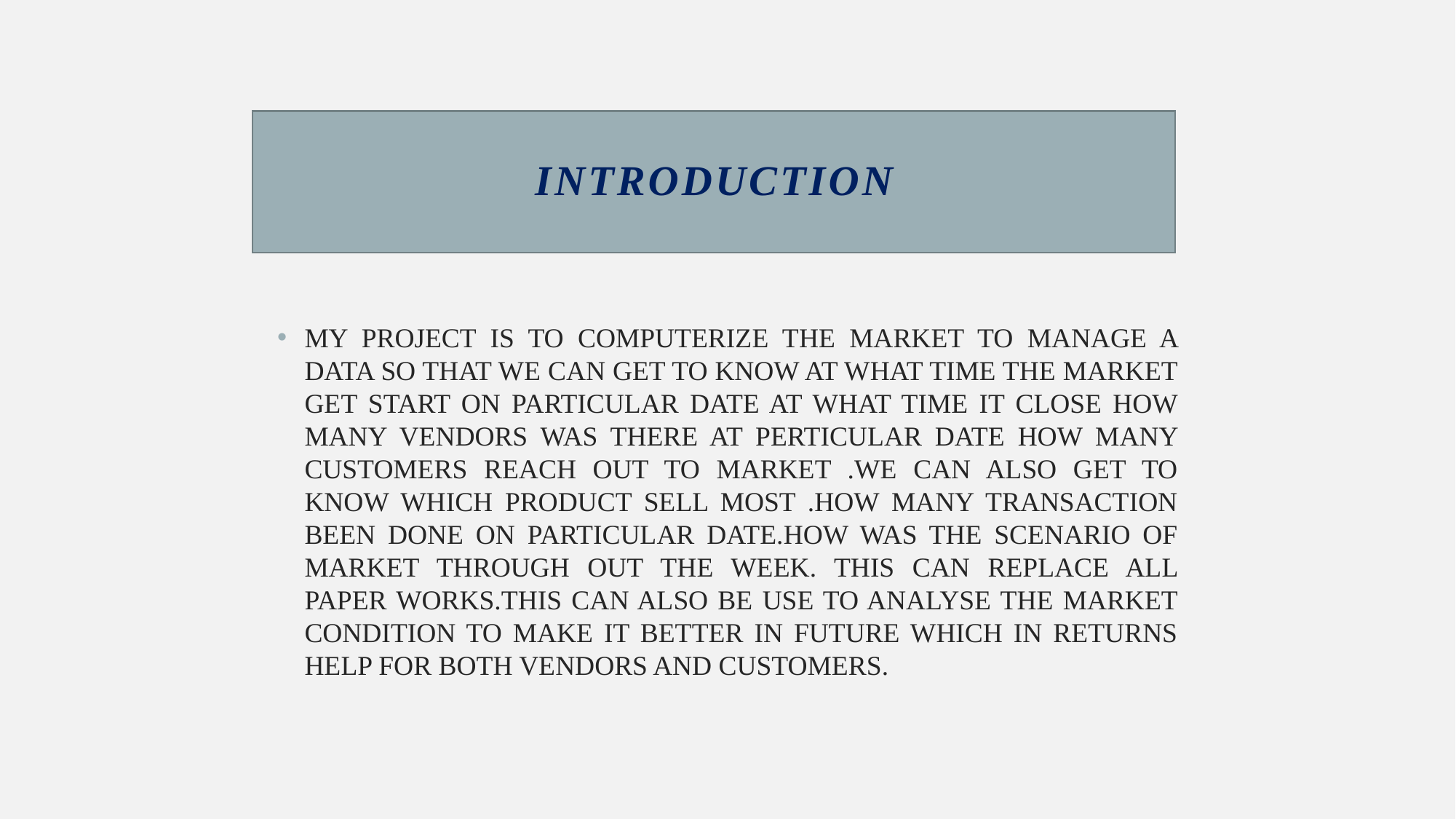

# INTRODUCTION
MY PROJECT IS TO COMPUTERIZE THE MARKET TO MANAGE A DATA SO THAT WE CAN GET TO KNOW AT WHAT TIME THE MARKET GET START ON PARTICULAR DATE AT WHAT TIME IT CLOSE HOW MANY VENDORS WAS THERE AT PERTICULAR DATE HOW MANY CUSTOMERS REACH OUT TO MARKET .WE CAN ALSO GET TO KNOW WHICH PRODUCT SELL MOST .HOW MANY TRANSACTION BEEN DONE ON PARTICULAR DATE.HOW WAS THE SCENARIO OF MARKET THROUGH OUT THE WEEK. THIS CAN REPLACE ALL PAPER WORKS.THIS CAN ALSO BE USE TO ANALYSE THE MARKET CONDITION TO MAKE IT BETTER IN FUTURE WHICH IN RETURNS HELP FOR BOTH VENDORS AND CUSTOMERS.